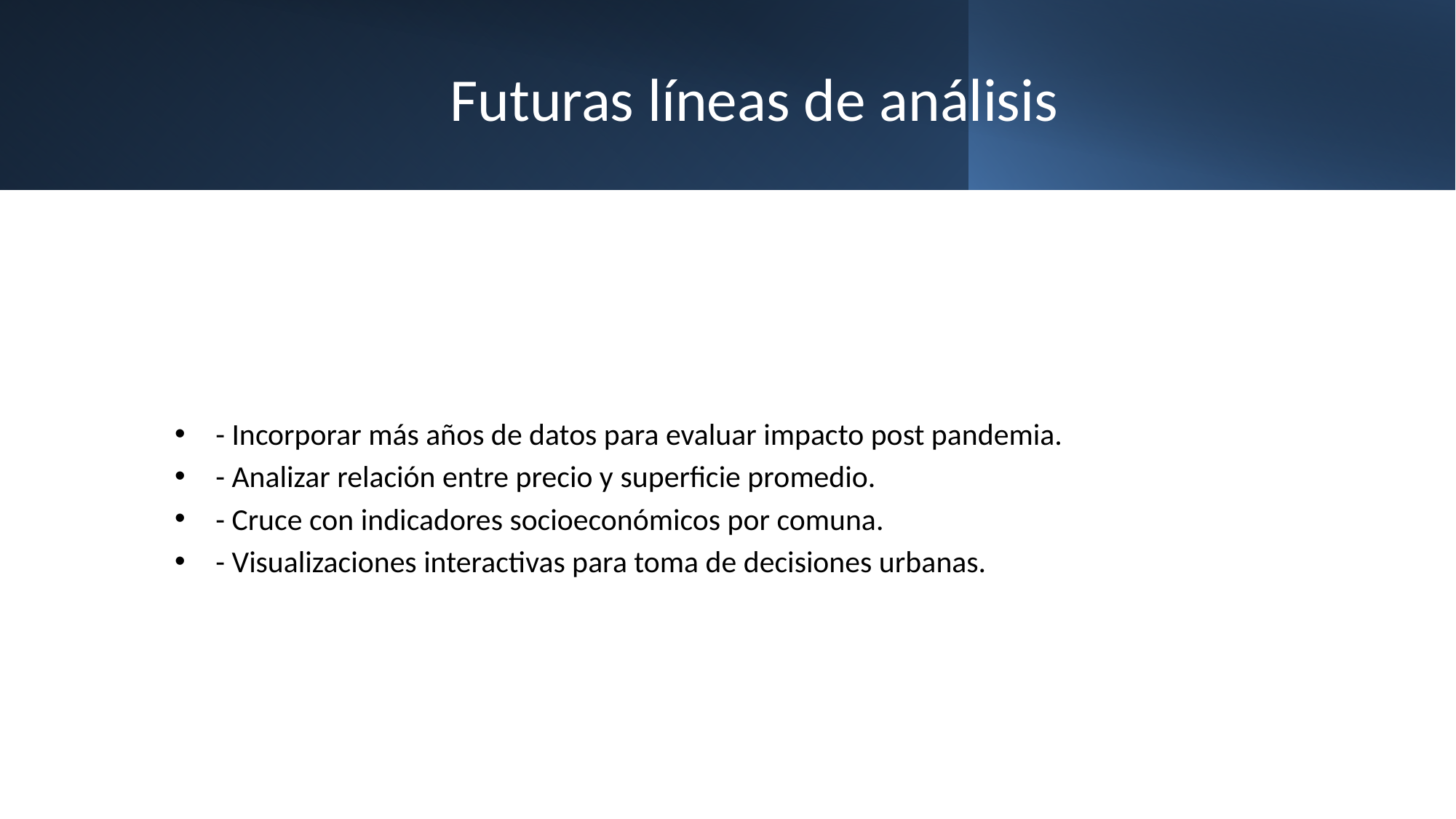

# Futuras líneas de análisis
- Incorporar más años de datos para evaluar impacto post pandemia.
- Analizar relación entre precio y superficie promedio.
- Cruce con indicadores socioeconómicos por comuna.
- Visualizaciones interactivas para toma de decisiones urbanas.